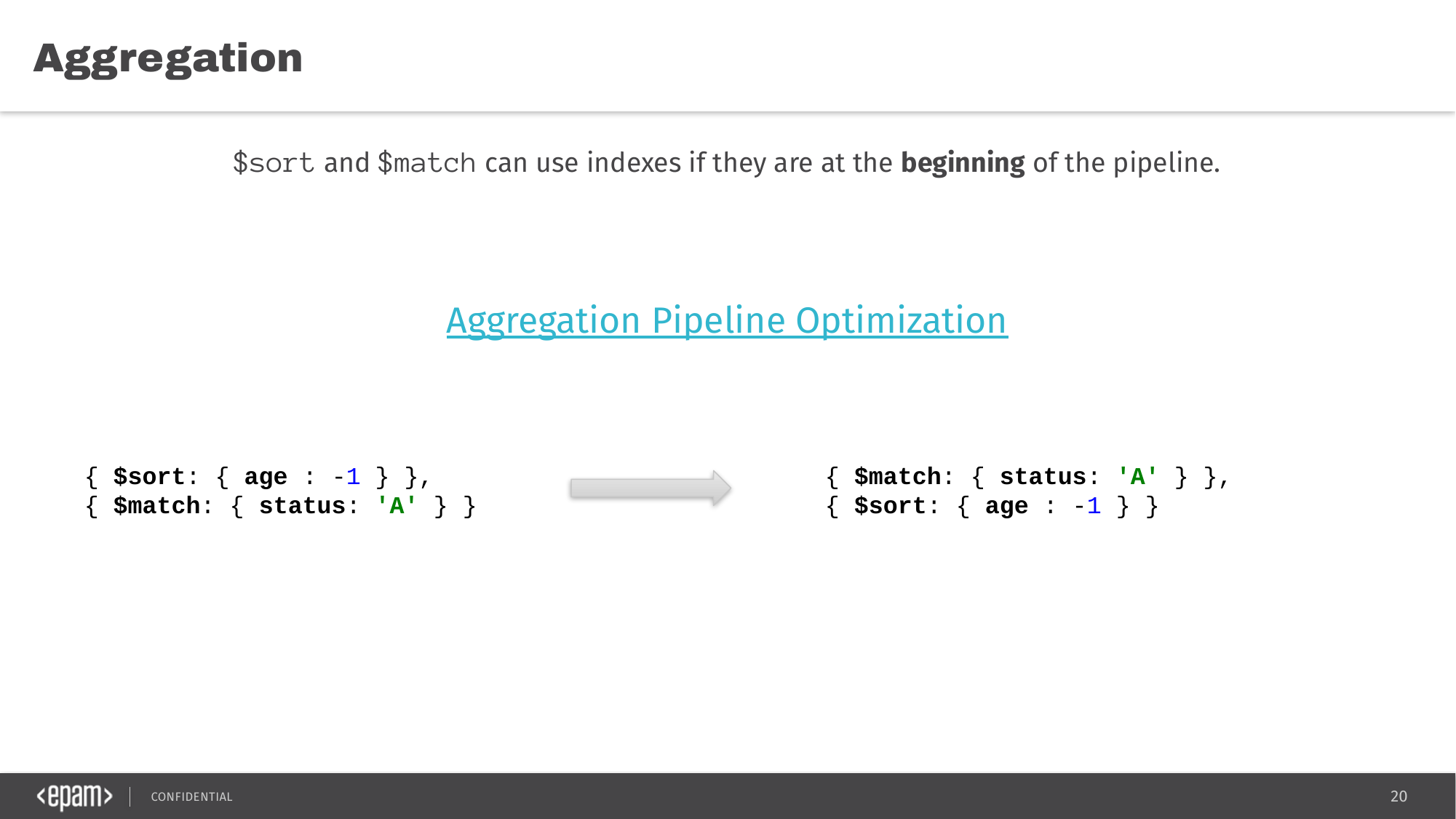

Aggregation

$sort and $match can use indexes if they are at the beginning of the pipeline.
Aggregation Pipeline Optimization
{ $sort: { age : -1 } },
{ $match: { status: 'A' } }
{ $match: { status: 'A' } },
{ $sort: { age : -1 } }